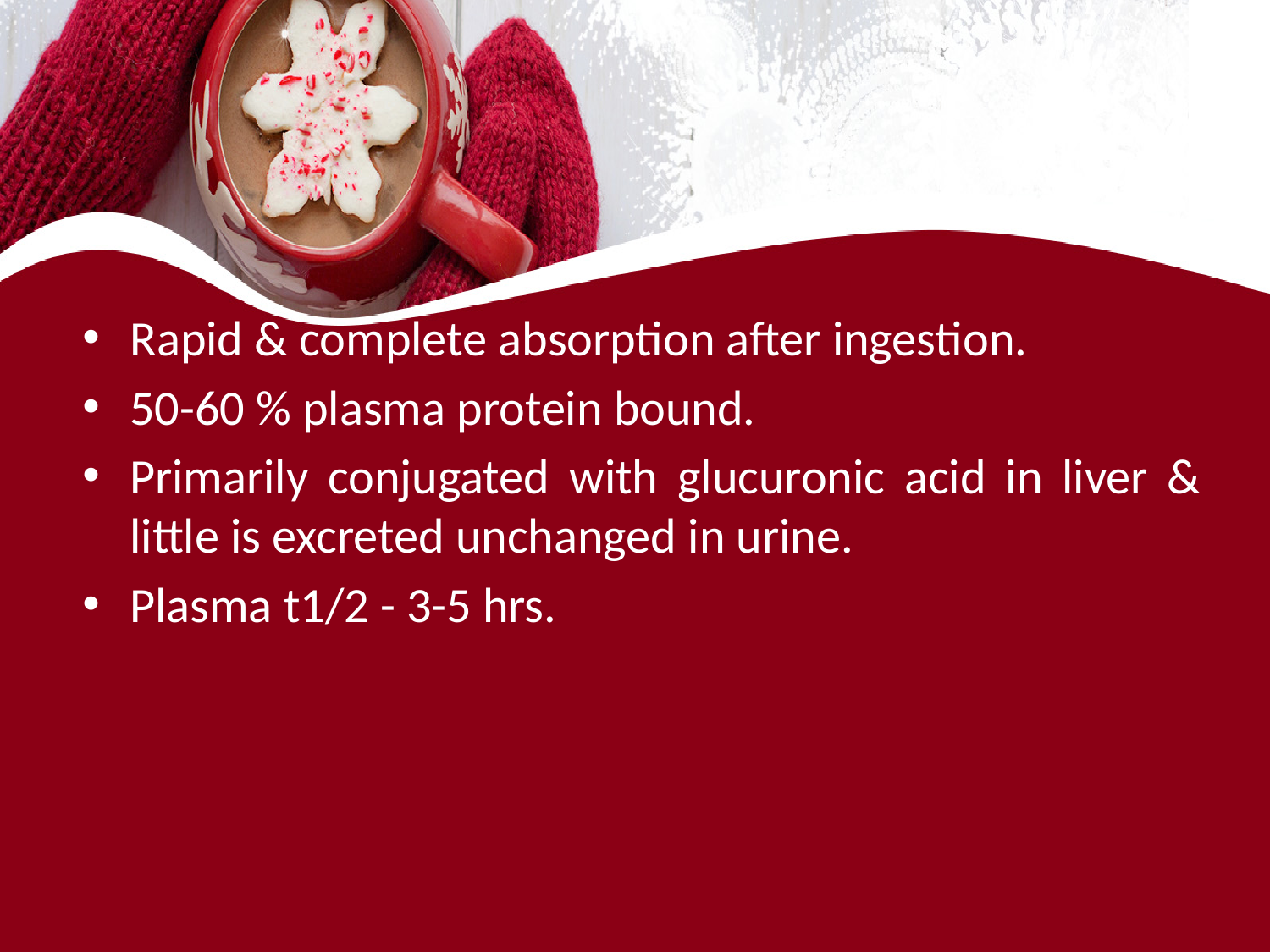

#
Rapid & complete absorption after ingestion.
50-60 % plasma protein bound.
Primarily conjugated with glucuronic acid in liver & little is excreted unchanged in urine.
Plasma t1/2 - 3-5 hrs.